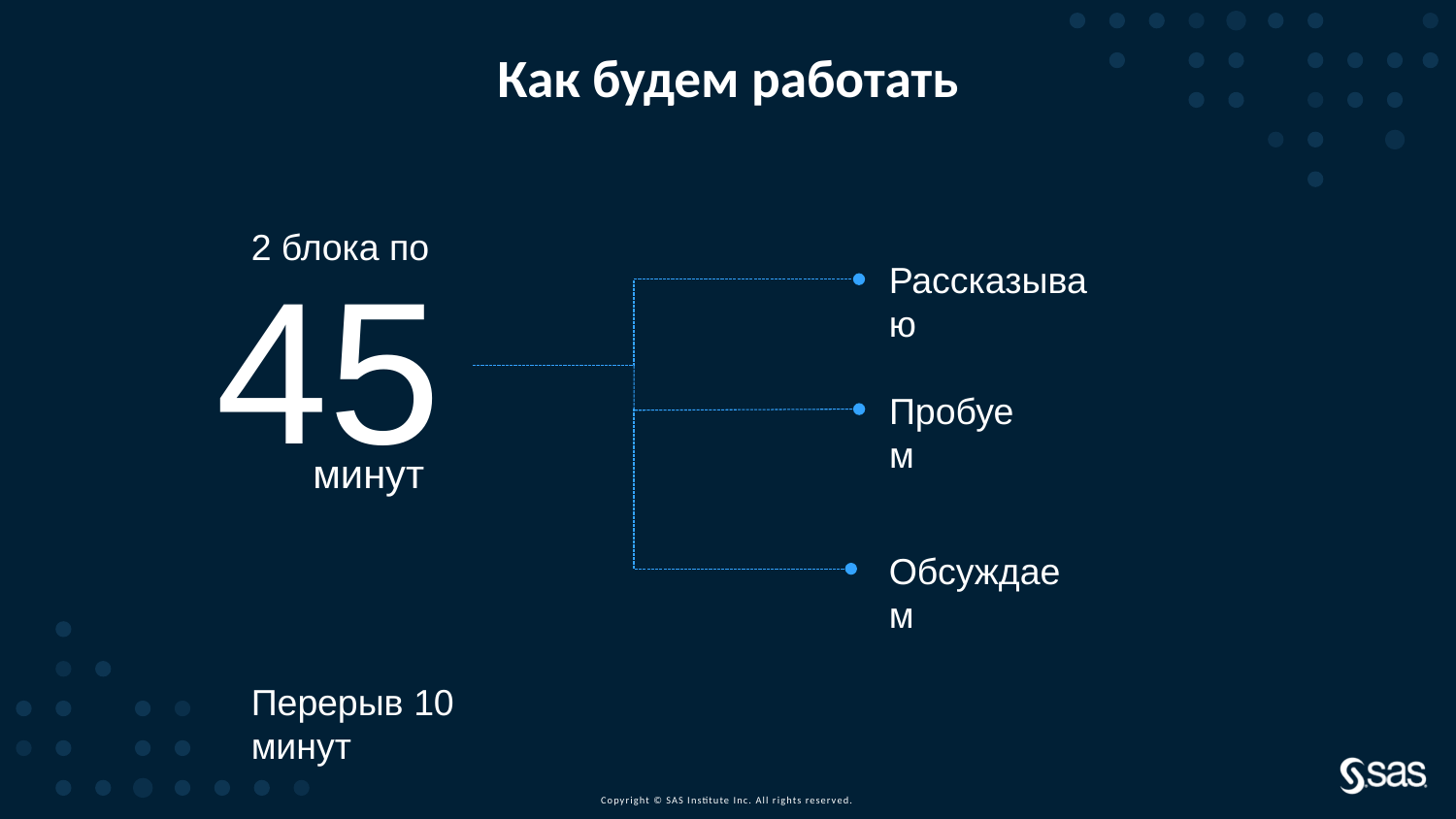

# Как будем работать
2 блока по
45
минут
Рассказываю

Пробуем
Обсуждаем
Перерыв 10 минут